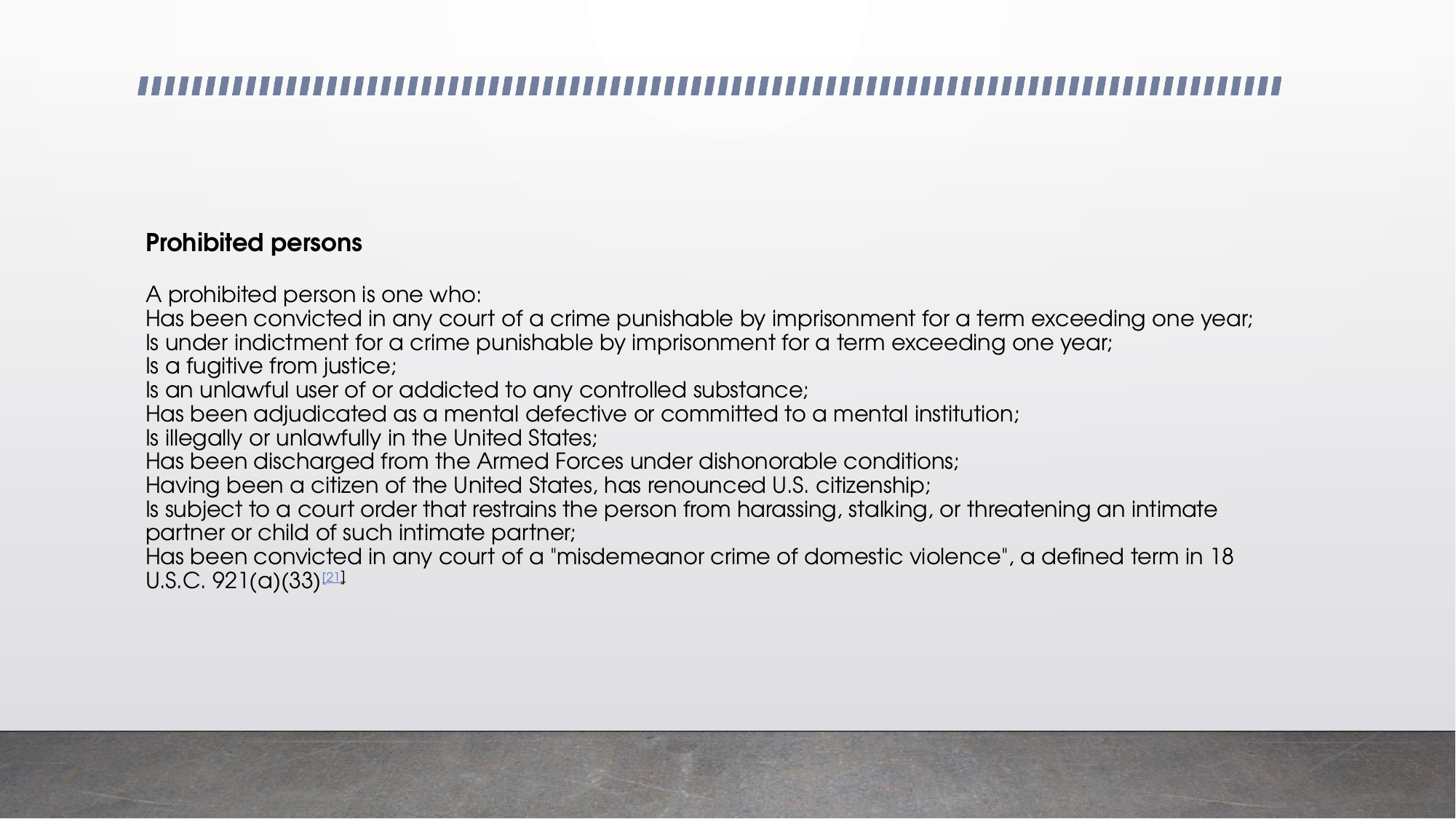

# Prohibited persons A prohibited person is one who: Has been convicted in any court of a crime punishable by imprisonment for a term exceeding one year; Is under indictment for a crime punishable by imprisonment for a term exceeding one year; Is a fugitive from justice; Is an unlawful user of or addicted to any controlled substance; Has been adjudicated as a mental defective or committed to a mental institution; Is illegally or unlawfully in the United States; Has been discharged from the Armed Forces under dishonorable conditions; Having been a citizen of the United States, has renounced U.S. citizenship; Is subject to a court order that restrains the person from harassing, stalking, or threatening an intimate partner or child of such intimate partner; Has been convicted in any court of a "misdemeanor crime of domestic violence", a defined term in 18 U.S.C. 921(a)(33)[21]